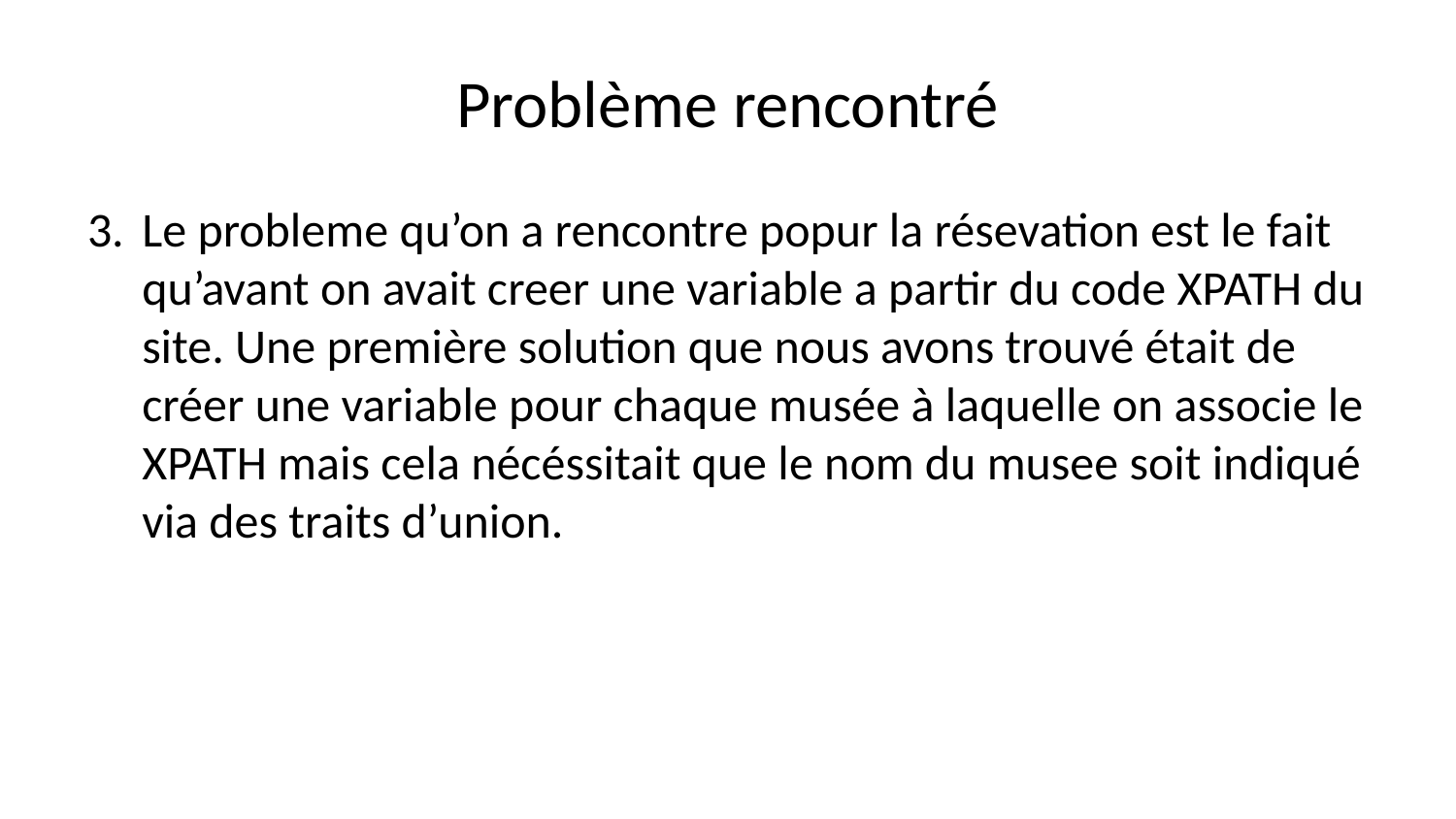

# Problème rencontré
Le probleme qu’on a rencontre popur la résevation est le fait qu’avant on avait creer une variable a partir du code XPATH du site. Une première solution que nous avons trouvé était de créer une variable pour chaque musée à laquelle on associe le XPATH mais cela nécéssitait que le nom du musee soit indiqué via des traits d’union.